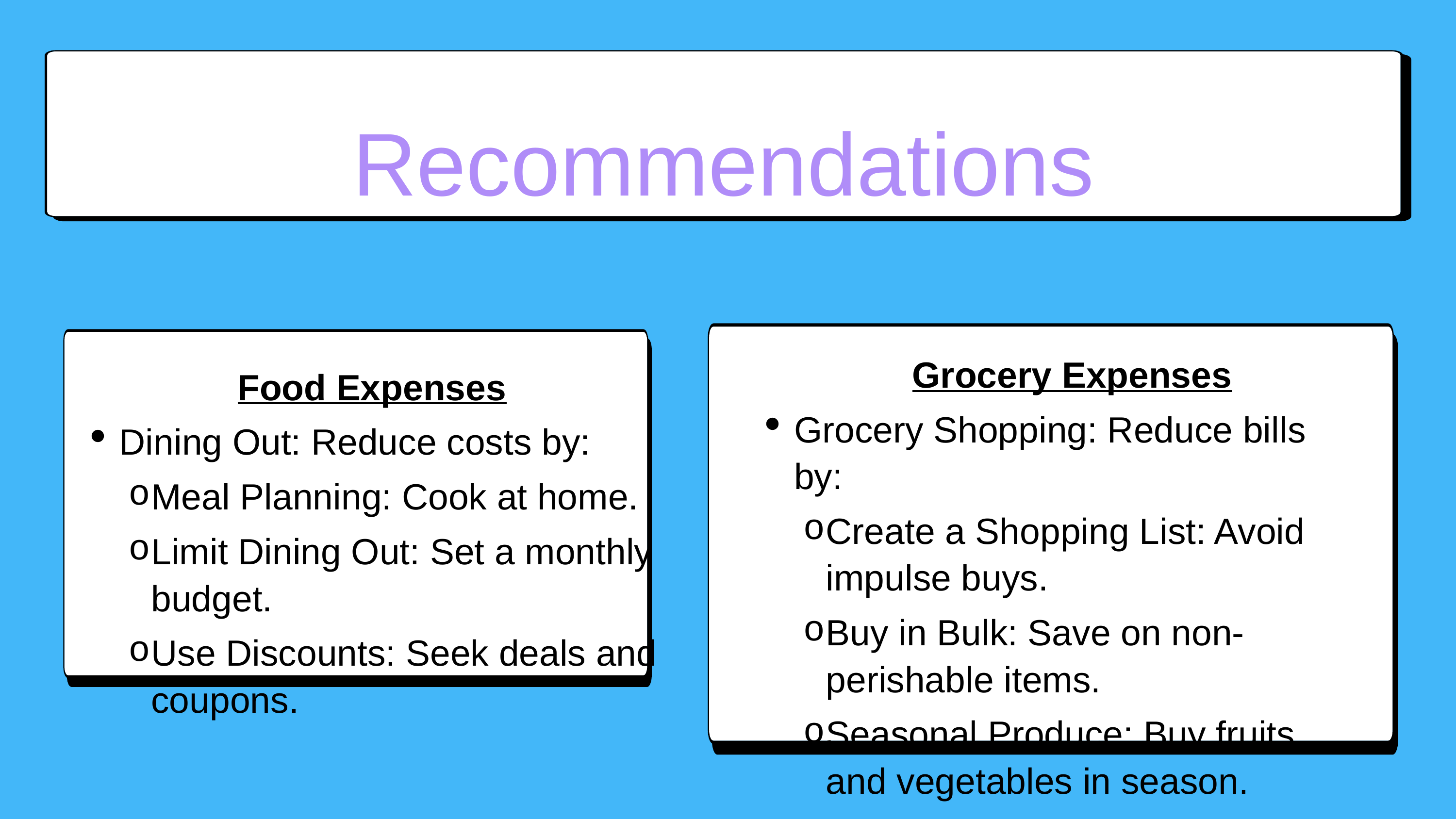

Recommendations

		Grocery Expenses
Grocery Shopping: Reduce bills by:
Create a Shopping List: Avoid impulse buys.
Buy in Bulk: Save on non-perishable items.
Seasonal Produce: Buy fruits and vegetables in season.
Reduce Snacks: Limit snack purchases.
		Food Expenses
Dining Out: Reduce costs by:
Meal Planning: Cook at home.
Limit Dining Out: Set a monthly budget.
Use Discounts: Seek deals and coupons.